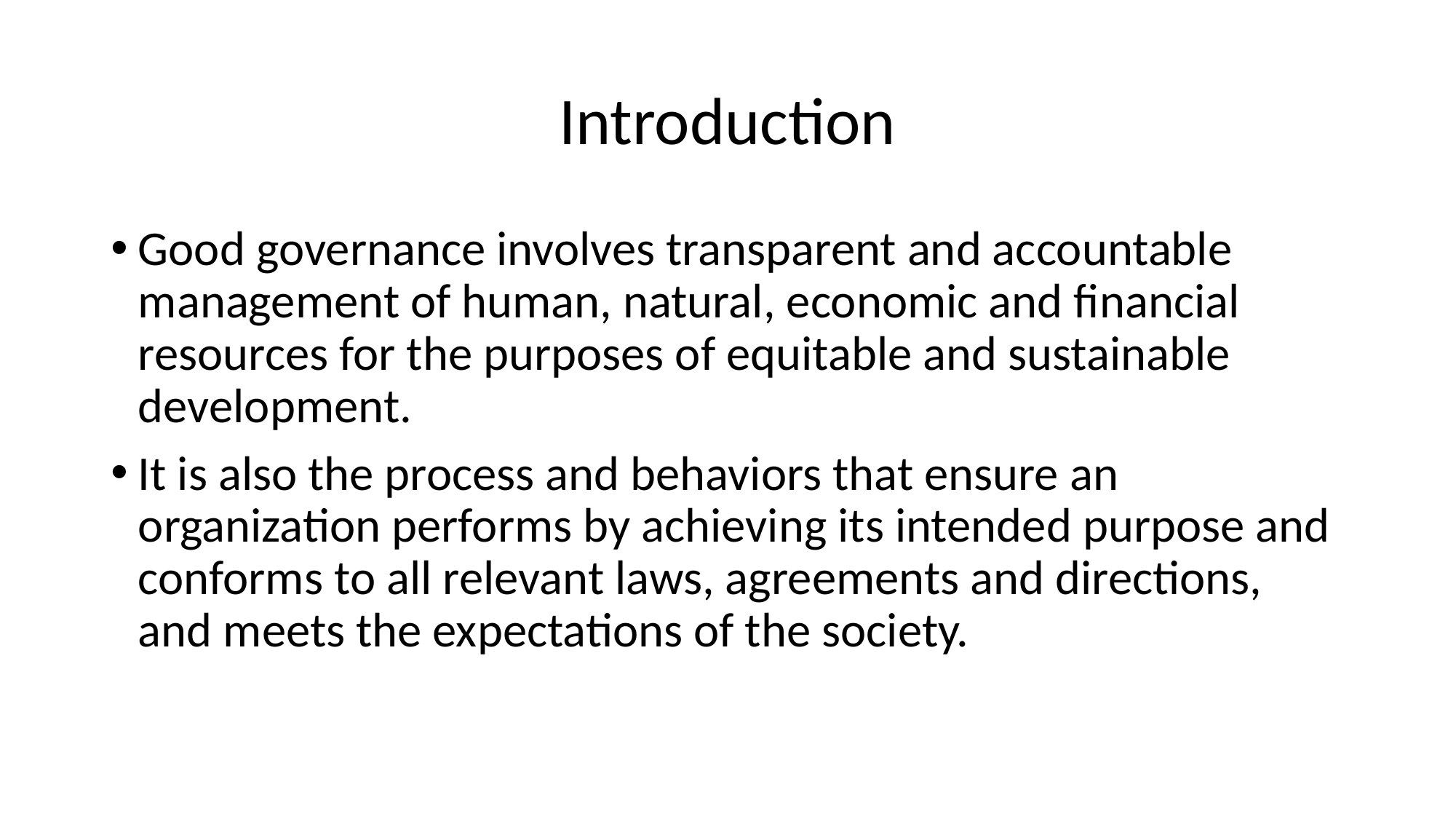

# Introduction
Good governance involves transparent and accountable management of human, natural, economic and financial resources for the purposes of equitable and sustainable development.
It is also the process and behaviors that ensure an organization performs by achieving its intended purpose and conforms to all relevant laws, agreements and directions, and meets the expectations of the society.